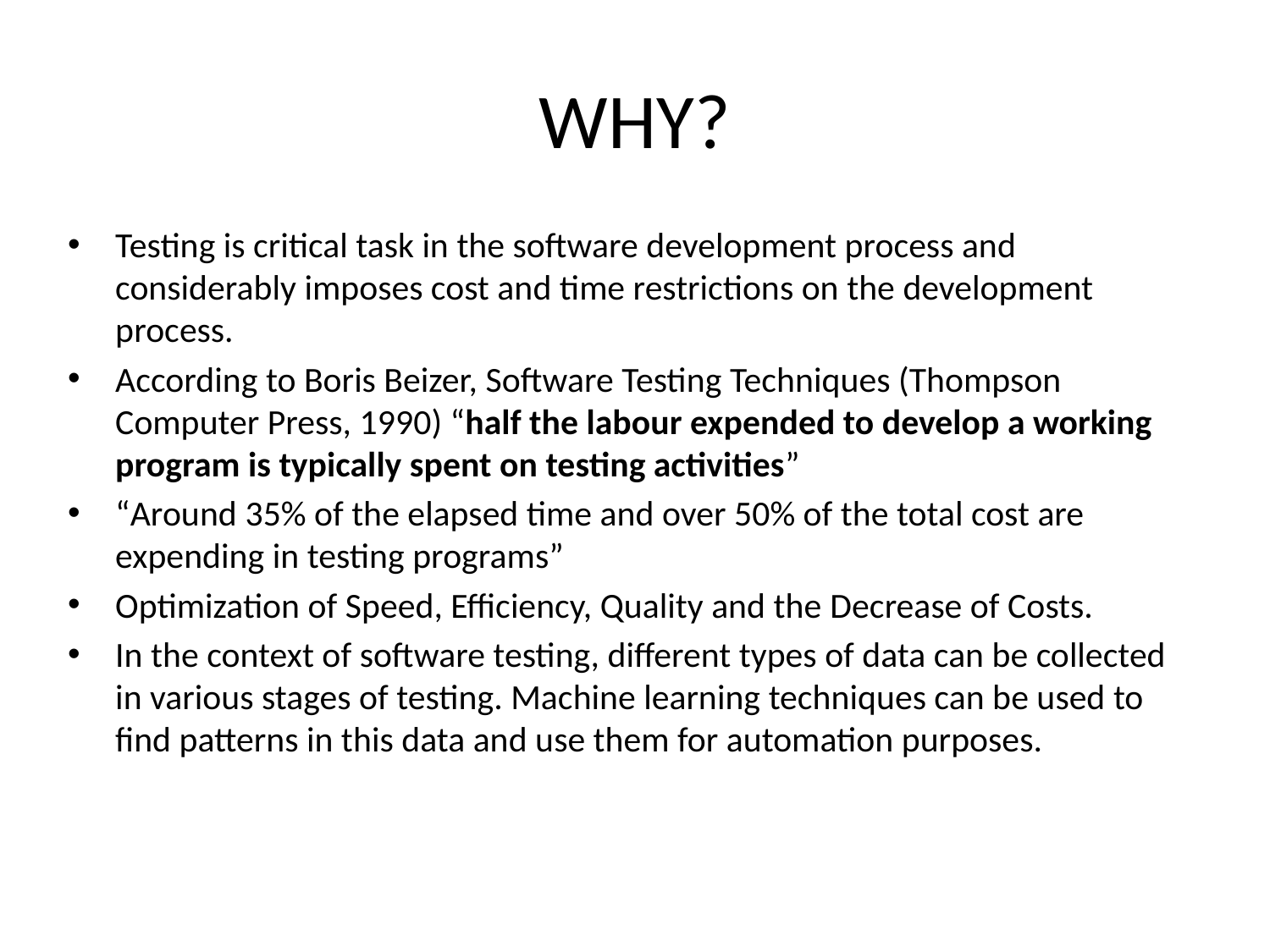

# WHY?
Testing is critical task in the software development process and considerably imposes cost and time restrictions on the development process.
According to Boris Beizer, Software Testing Techniques (Thompson Computer Press, 1990) “half the labour expended to develop a working program is typically spent on testing activities”
“Around 35% of the elapsed time and over 50% of the total cost are expending in testing programs”
Optimization of Speed, Efficiency, Quality and the Decrease of Costs.
In the context of software testing, different types of data can be collected in various stages of testing. Machine learning techniques can be used to find patterns in this data and use them for automation purposes.